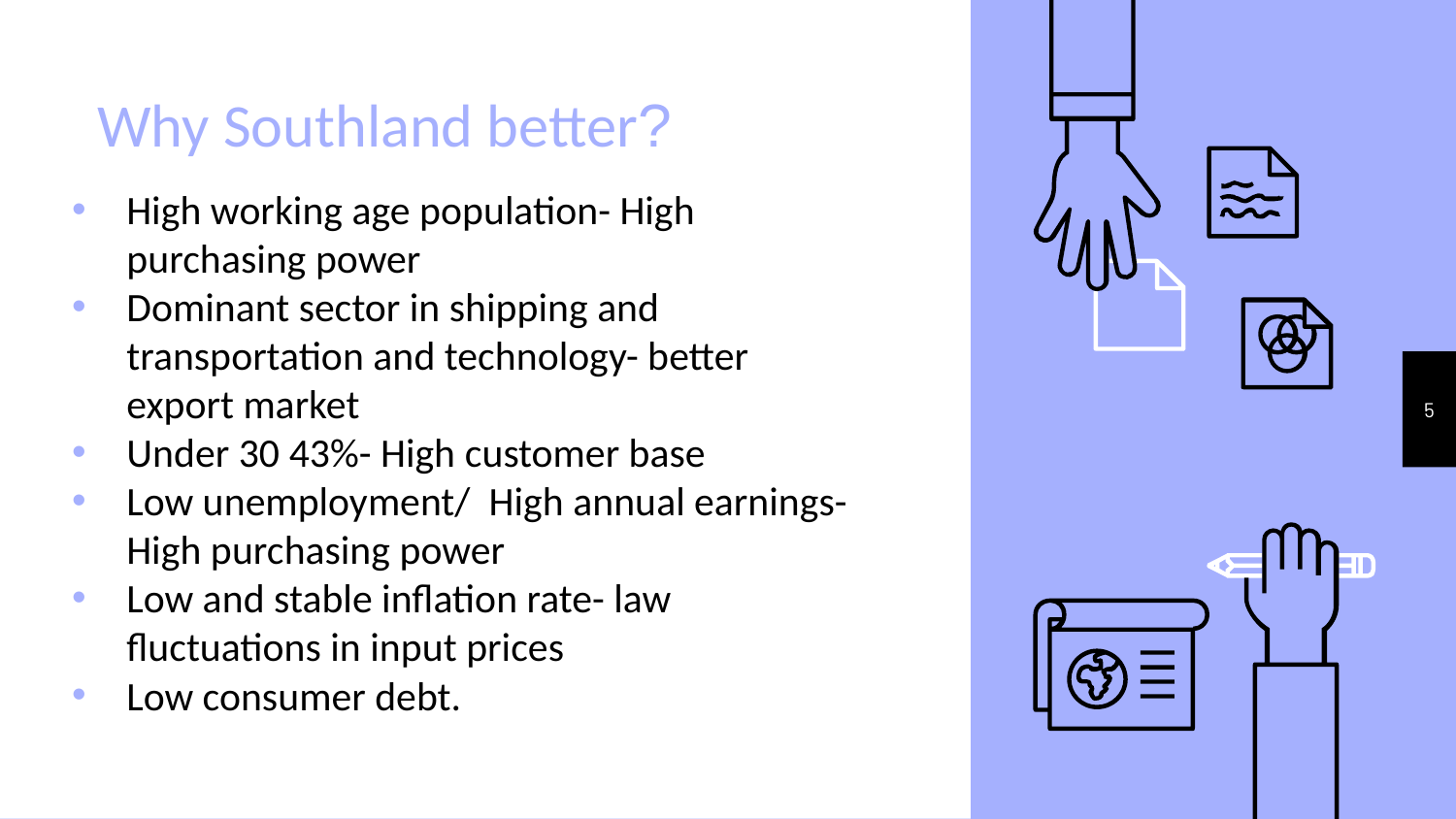

# Why Southland better?
5
High working age population- High purchasing power
Dominant sector in shipping and transportation and technology- better export market
Under 30 43%- High customer base
Low unemployment/  High annual earnings- High purchasing power
Low and stable inflation rate- law fluctuations in input prices
Low consumer debt.